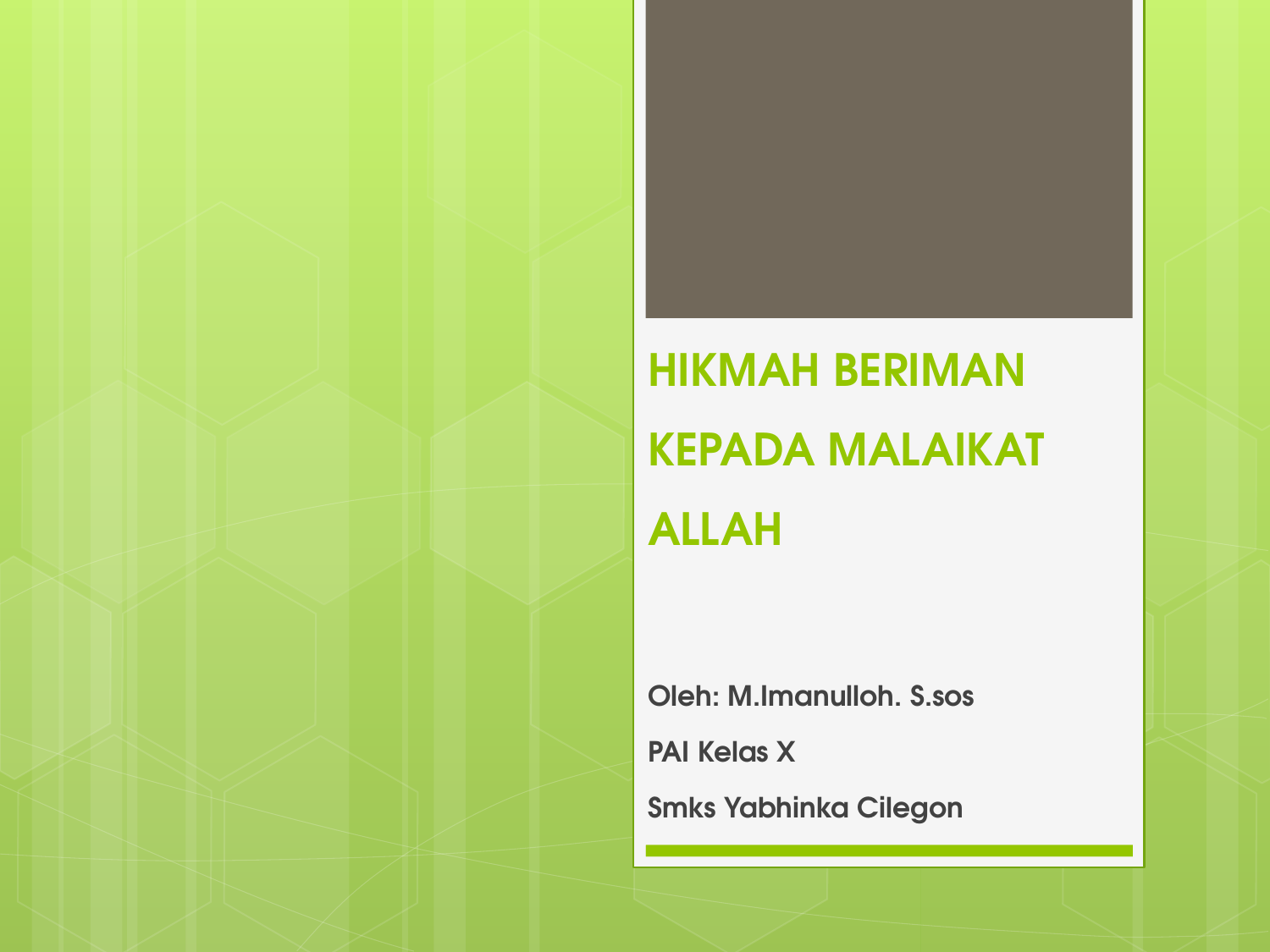

# HIKMAH BERIMAN KEPADA MALAIKAT ALLAH
Oleh: M.Imanulloh. S.sos
PAI Kelas X
Smks Yabhinka Cilegon